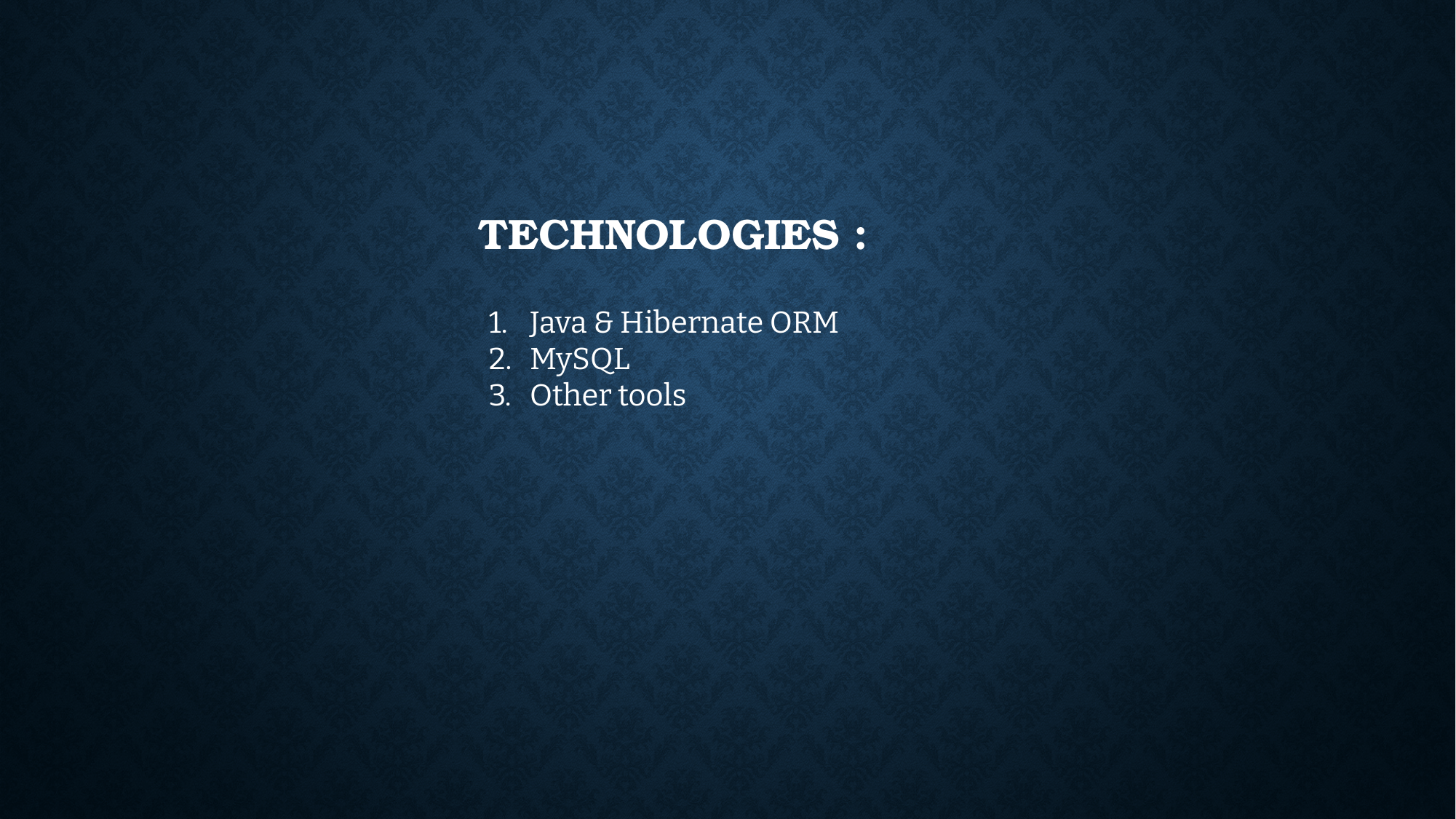

# Technologies :
Java & Hibernate ORM
MySQL
Other tools